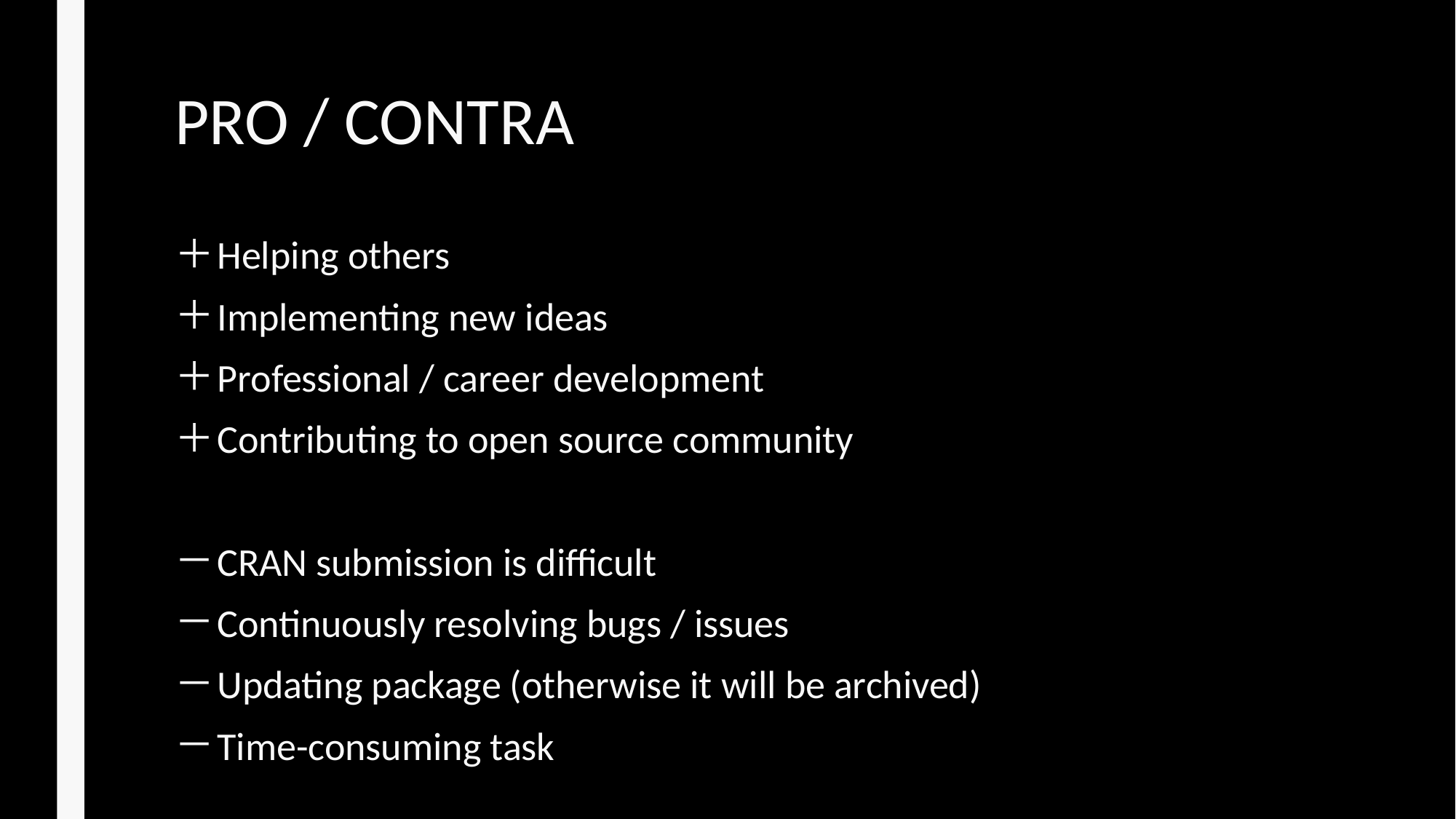

# PRO / CONTRA
Helping others
Implementing new ideas
Professional / career development
Contributing to open source community

CRAN submission is difficult
Continuously resolving bugs / issues
Updating package (otherwise it will be archived)
Time-consuming task